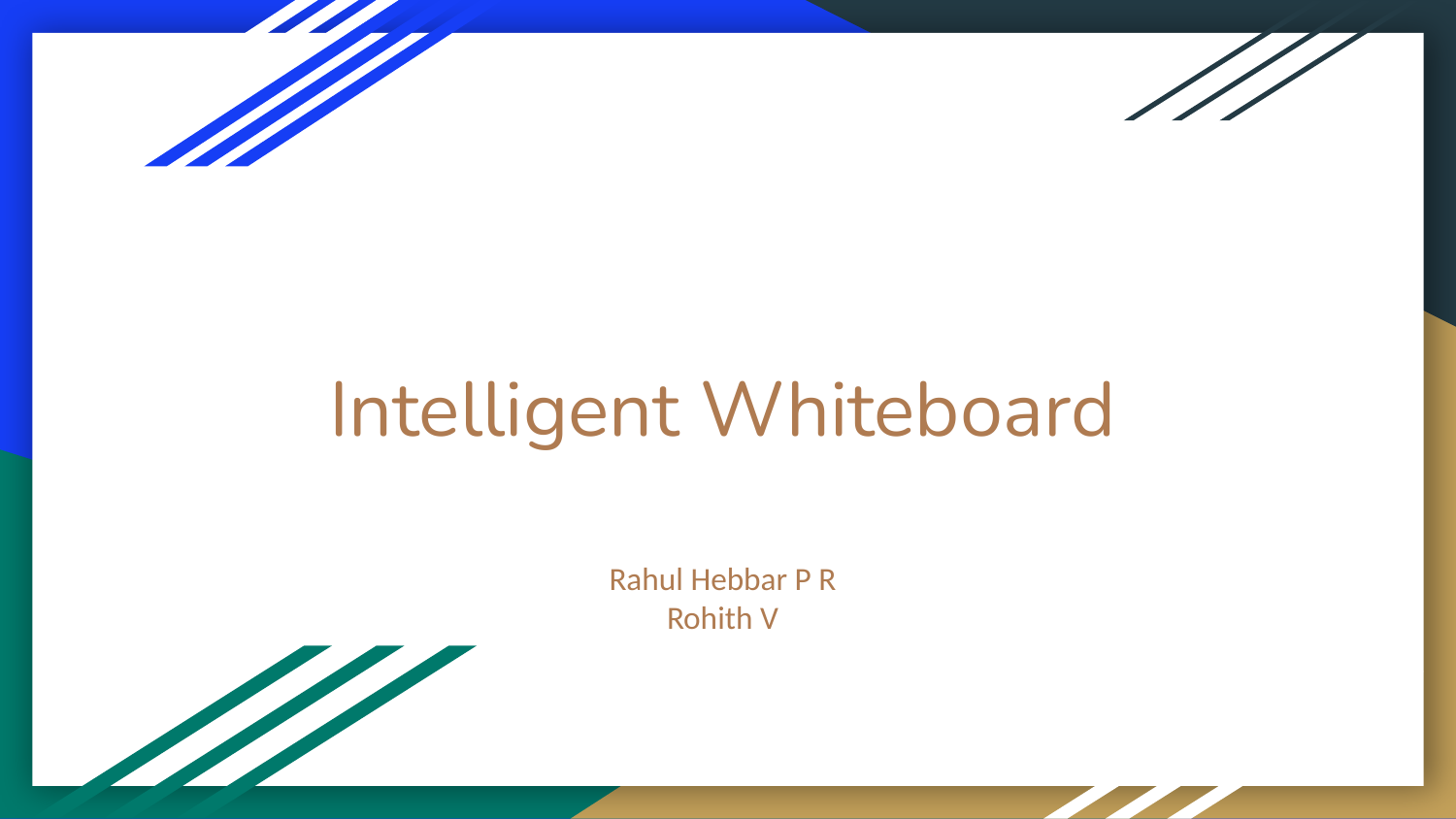

# Intelligent Whiteboard
Rahul Hebbar P R
Rohith V